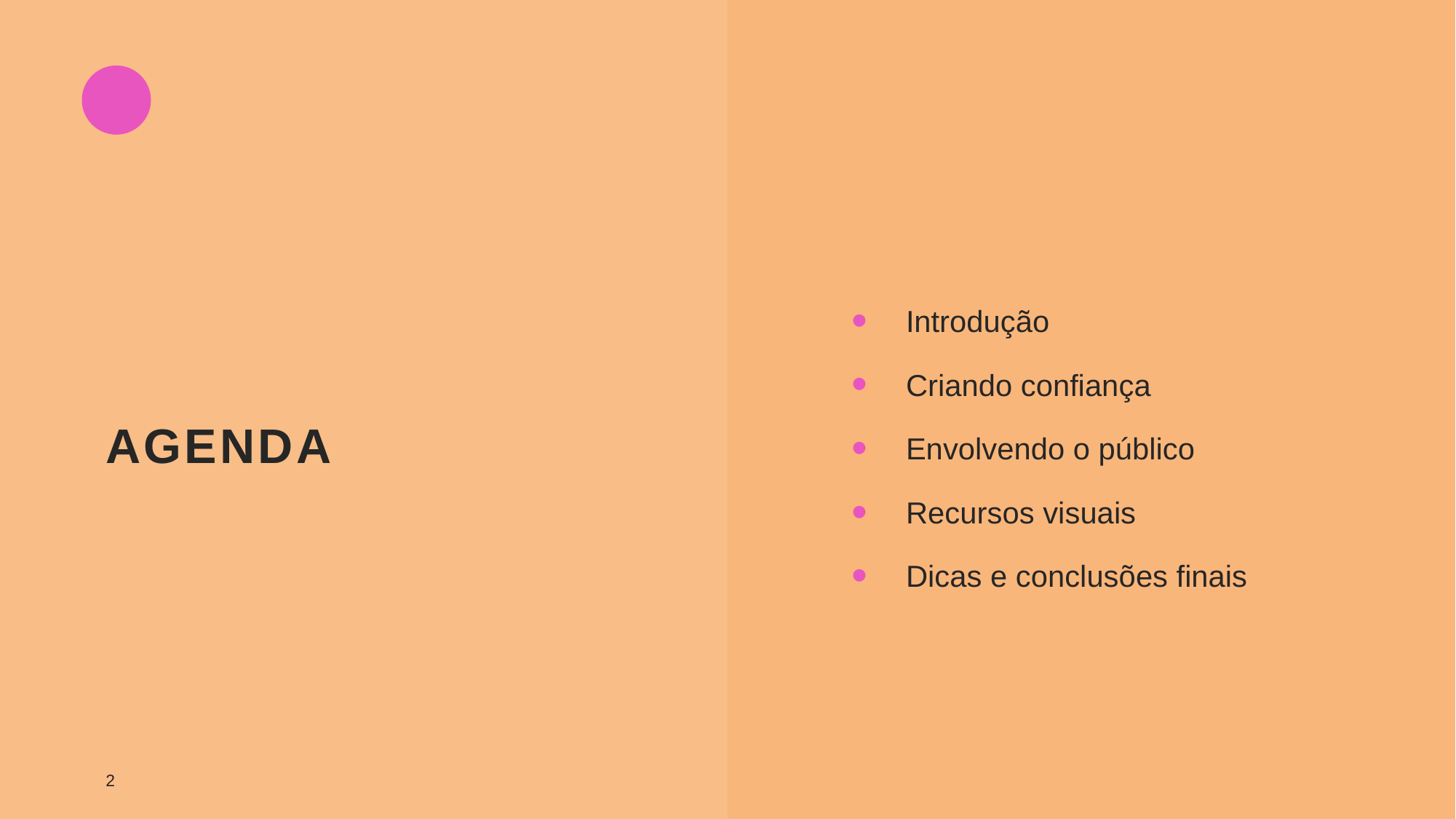

# agenda
Introdução
Criando confiança
Envolvendo o público
Recursos visuais
Dicas e conclusões finais
2